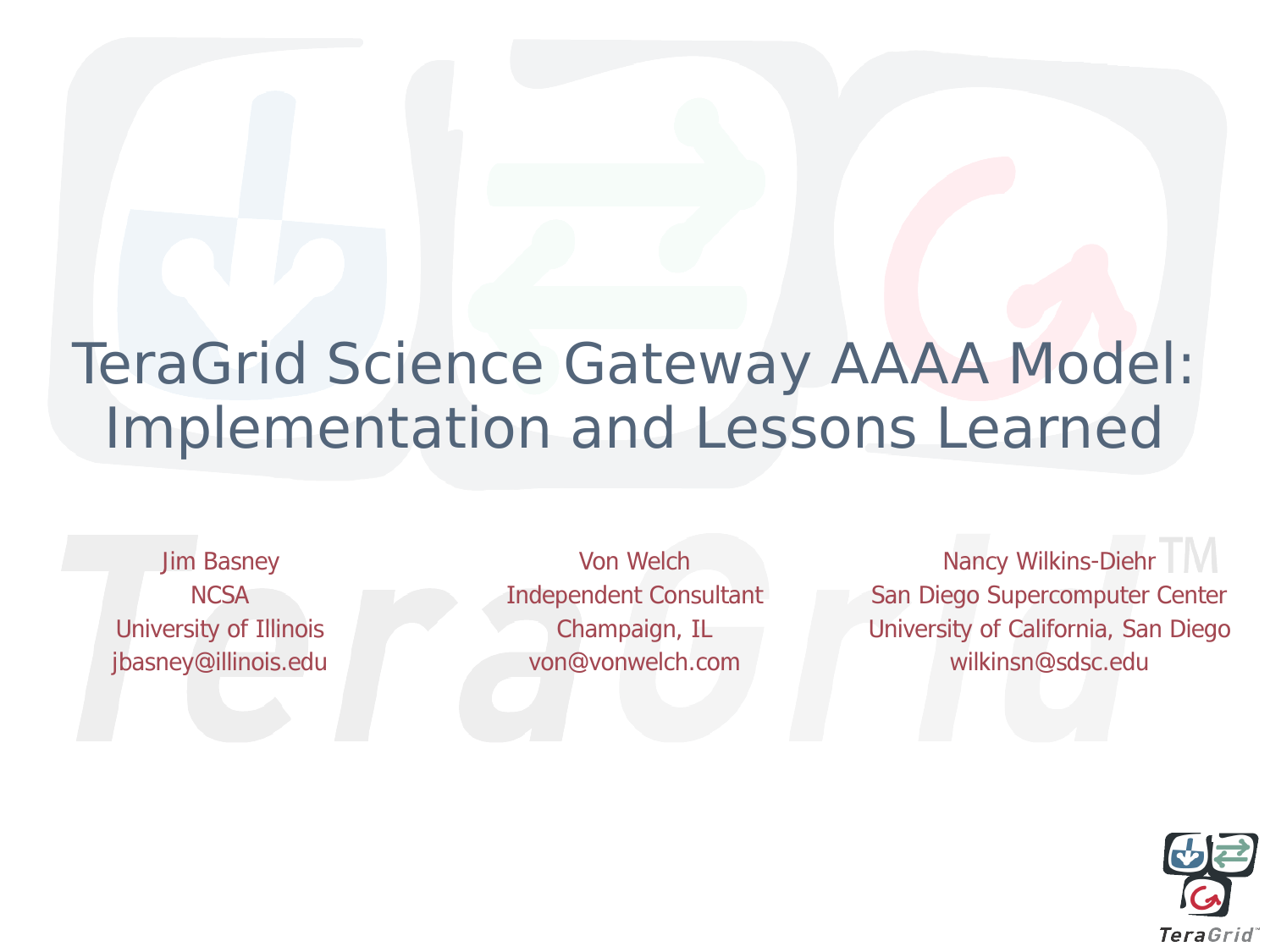

# TeraGrid Science Gateway AAAA Model: Implementation and Lessons Learned
Jim Basney
NCSA
University of Illinois
jbasney@illinois.edu

Von Welch
Independent Consultant
Champaign, IL
von@vonwelch.com

Nancy Wilkins-Diehr
San Diego Supercomputer Center
University of California, San Diego
wilkinsn@sdsc.edu